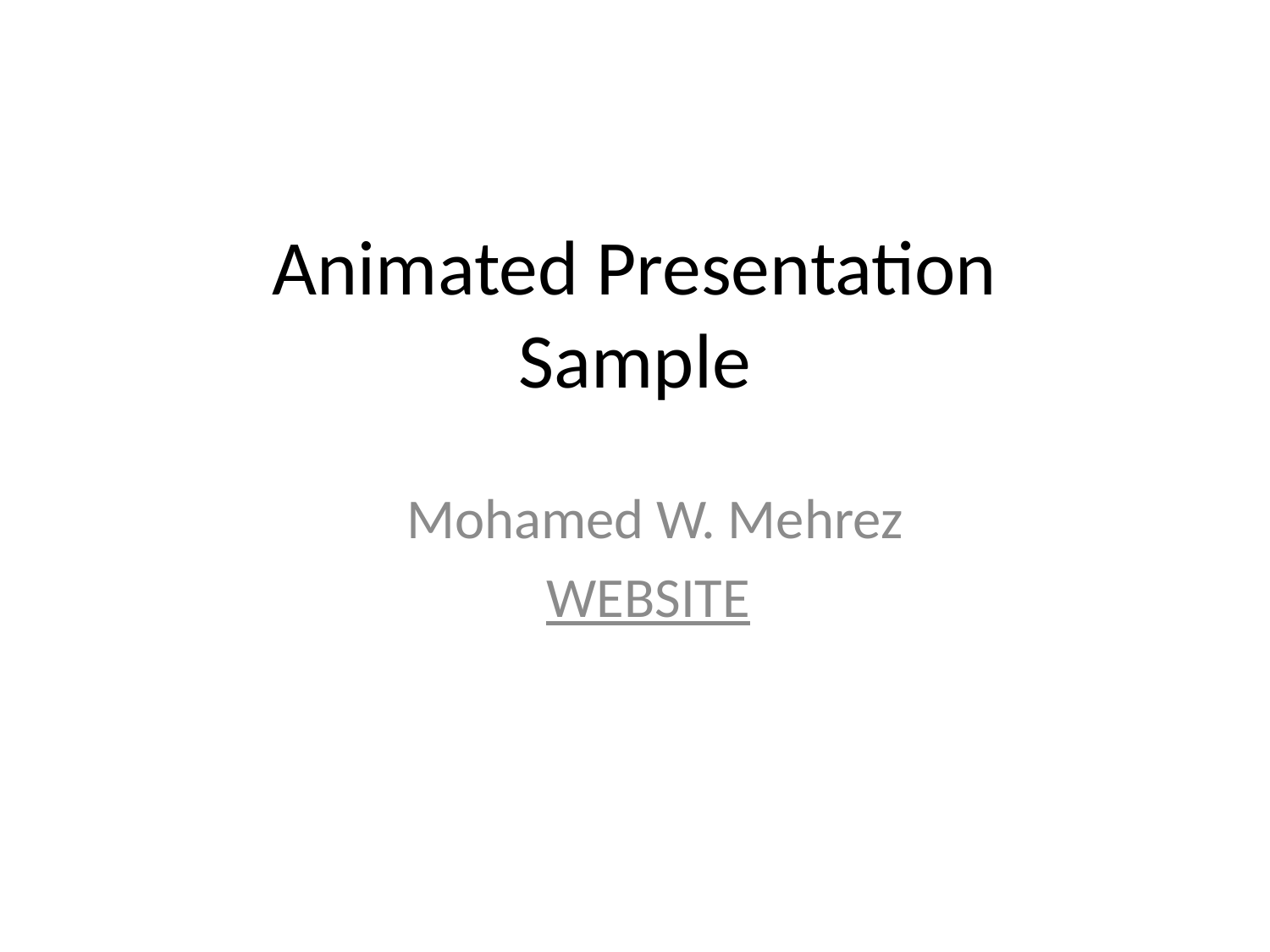

# Animated Presentation Sample
Mohamed W. Mehrez
WEBSITE